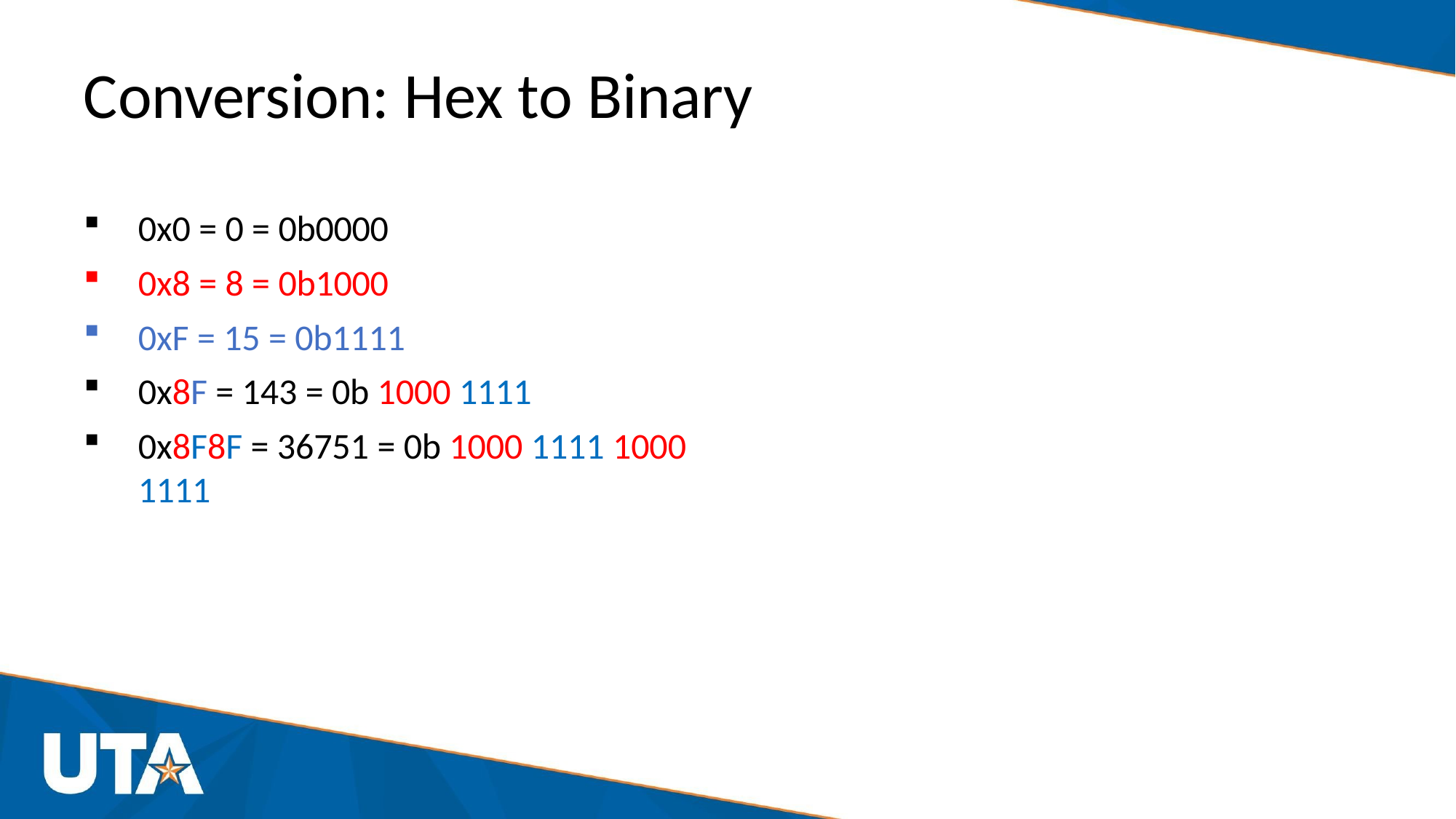

# Conversion: Hex to Binary
0x0 = 0 = 0b0000
0x8 = 8 = 0b1000
0xF = 15 = 0b1111
0x8F = 143 = 0b 1000 1111
0x8F8F = 36751 = 0b 1000 1111 1000 1111